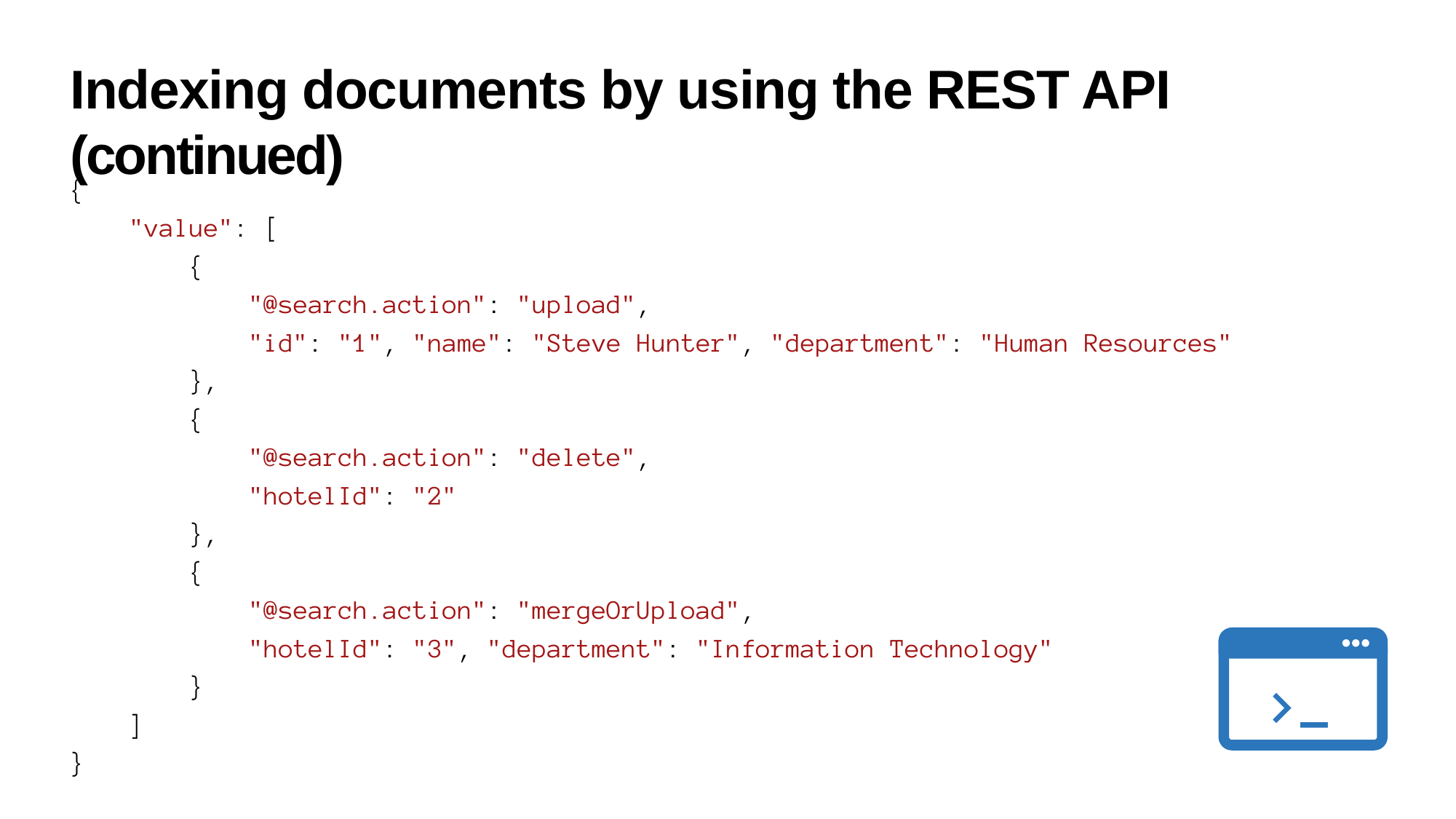

# Indexing documents by using the REST API (continued)
{
    "value": [
        {
            "@search.action": "upload",
            "id": "1", "name": "Steve Hunter", "department": "Human Resources"
        },
        {
            "@search.action": "delete",
            "hotelId": "2"
        },
        {
            "@search.action": "mergeOrUpload",
            "hotelId": "3", "department": "Information Technology"
        }
    ]
}